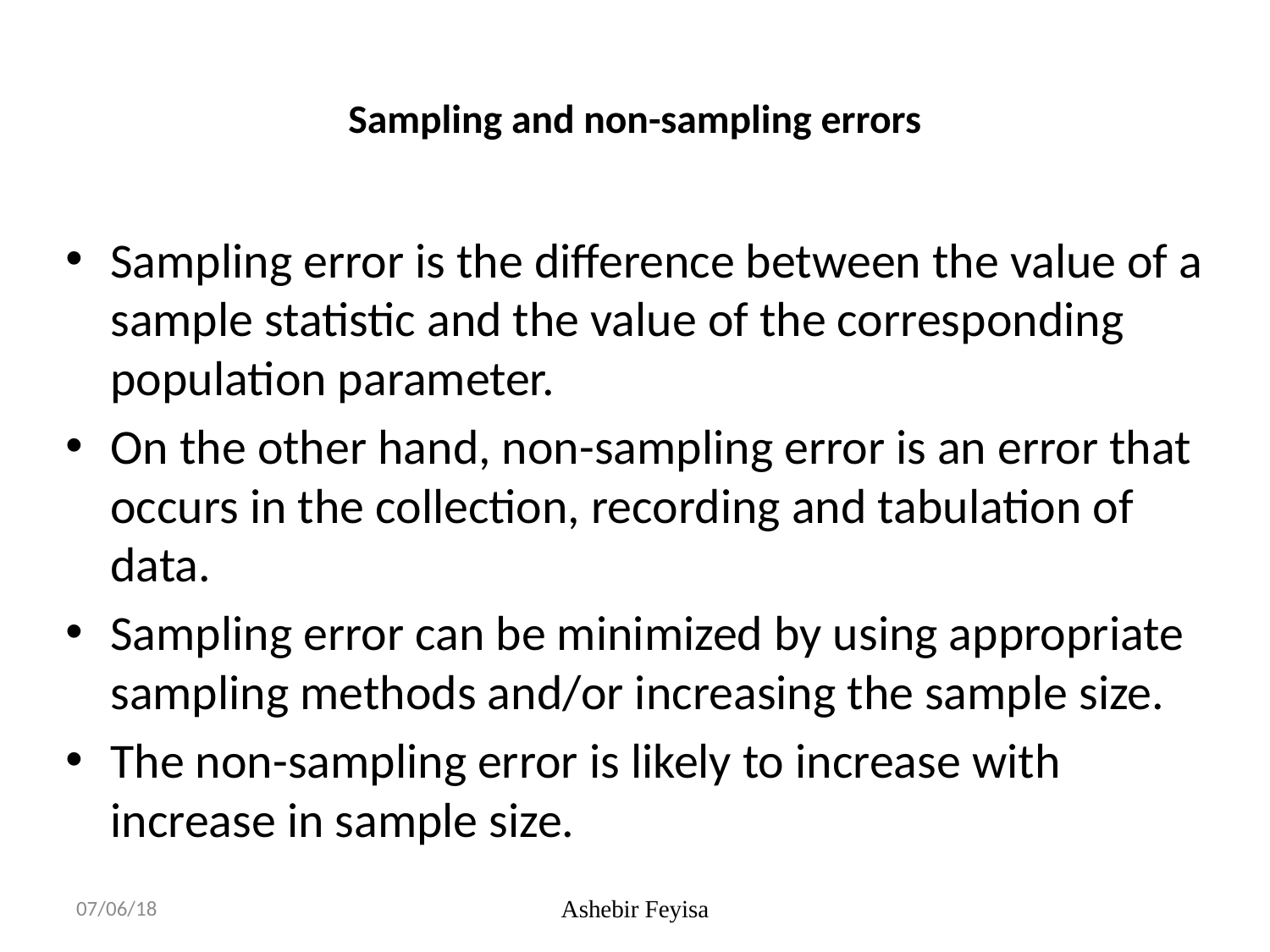

# Sampling and non-sampling errors
Sampling error is the difference between the value of a sample statistic and the value of the corresponding population parameter.
On the other hand, non-sampling error is an error that occurs in the collection, recording and tabulation of data.
Sampling error can be minimized by using appropriate sampling methods and/or increasing the sample size.
The non-sampling error is likely to increase with increase in sample size.

07/06/18
Ashebir Feyisa